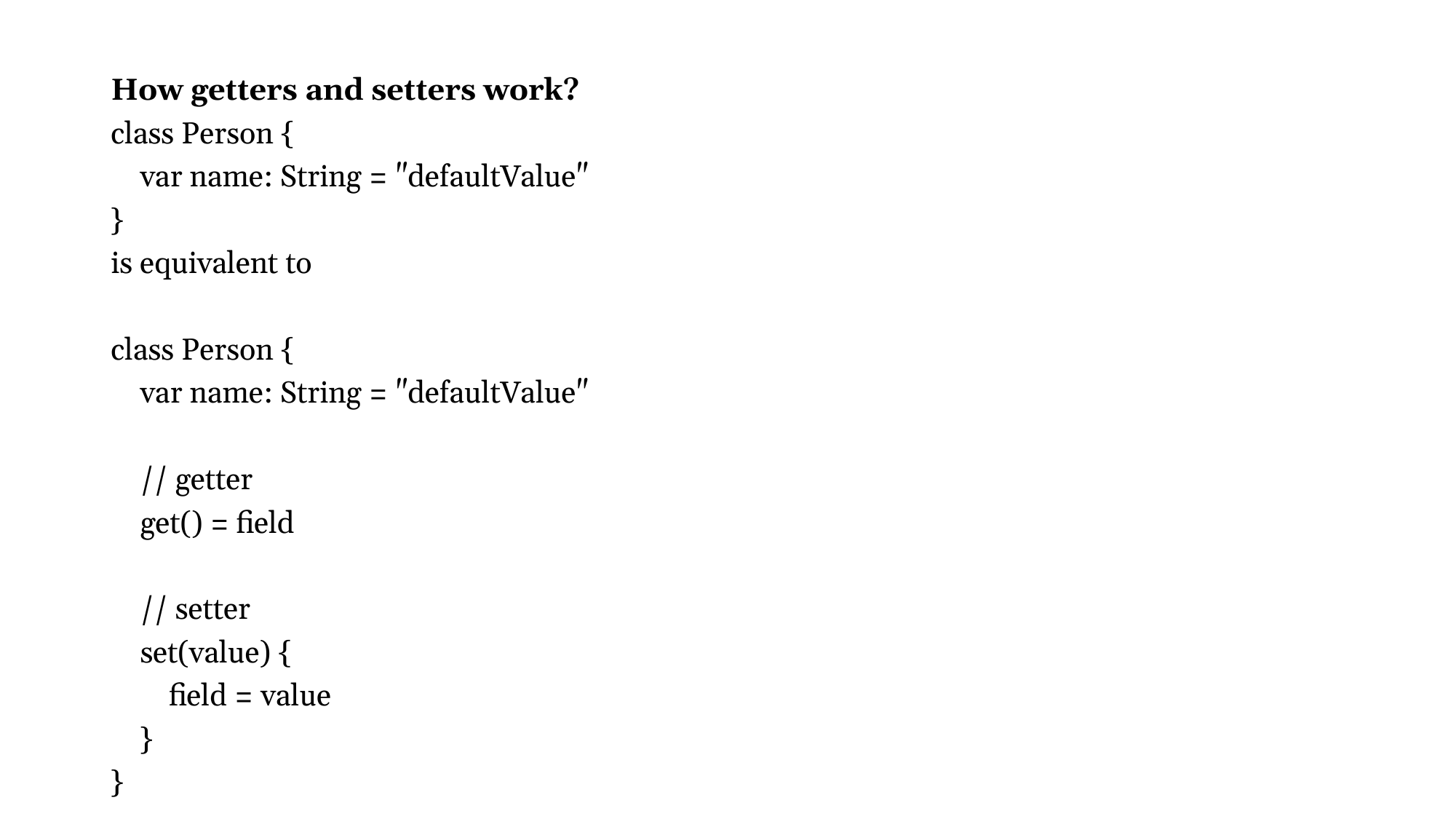

How getters and setters work?
class Person {
    var name: String = "defaultValue"
}
is equivalent to

class Person {
    var name: String = "defaultValue"

    // getter
    get() = field

    // setter
    set(value) {
        field = value
    }
}